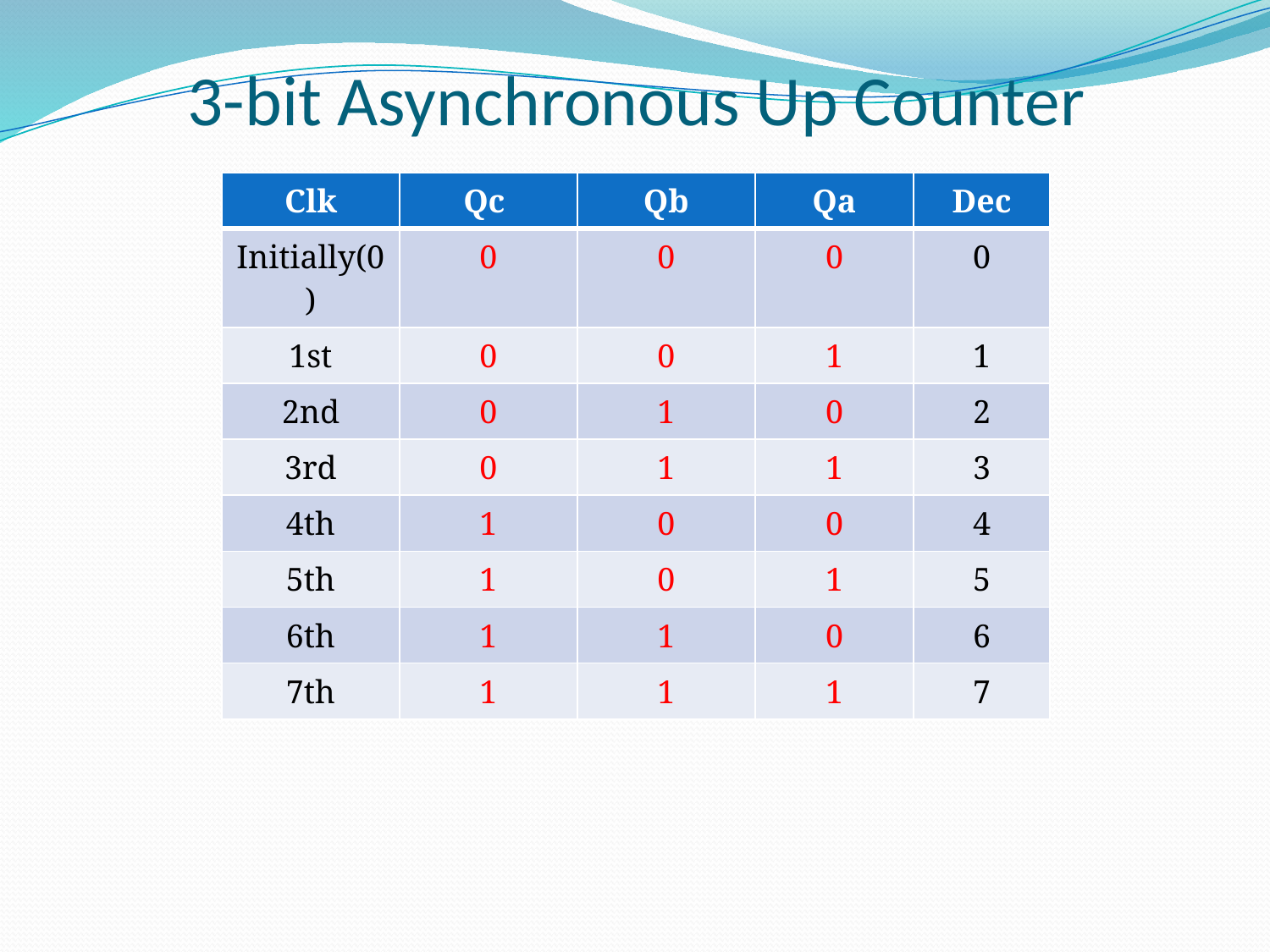

3-bit Asynchronous Up Counter
| Clk | Qc | Qb | Qa | Dec |
| --- | --- | --- | --- | --- |
| Initially(0) | 0 | 0 | 0 | 0 |
| 1st | 0 | 0 | 1 | 1 |
| 2nd | 0 | 1 | 0 | 2 |
| 3rd | 0 | 1 | 1 | 3 |
| 4th | 1 | 0 | 0 | 4 |
| 5th | 1 | 0 | 1 | 5 |
| 6th | 1 | 1 | 0 | 6 |
| 7th | 1 | 1 | 1 | 7 |